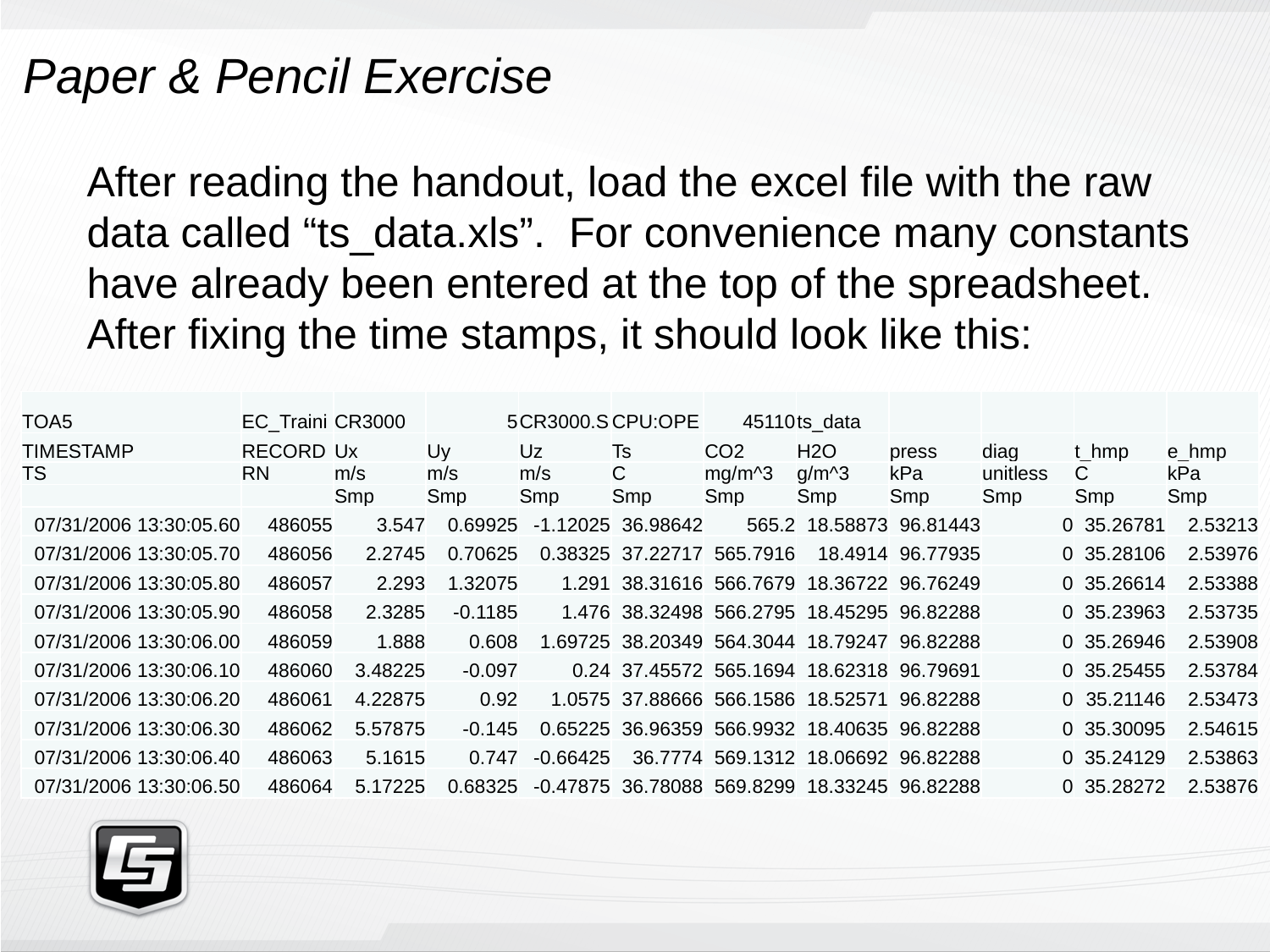

# Paper & Pencil Exercise
After reading the handout, load the excel file with the raw data called “ts_data.xls”.  For convenience many constants have already been entered at the top of the spreadsheet.  After fixing the time stamps, it should look like this:
| TOA5 | EC\_Traini | CR3000 | 5 | CR3000.S | CPU:OPE | 45110 | ts\_data |  |  |  |  |
| --- | --- | --- | --- | --- | --- | --- | --- | --- | --- | --- | --- |
| TIMESTAMP | RECORD | Ux | Uy | Uz | Ts | CO2 | H2O | press | diag | t\_hmp | e\_hmp |
| TS | RN | m/s | m/s | m/s | C | mg/m^3 | g/m^3 | kPa | unitless | C | kPa |
|  |  | Smp | Smp | Smp | Smp | Smp | Smp | Smp | Smp | Smp | Smp |
| 07/31/2006 13:30:05.60 | 486055 | 3.547 | 0.69925 | -1.12025 | 36.98642 | 565.2 | 18.58873 | 96.81443 | 0 | 35.26781 | 2.53213 |
| 07/31/2006 13:30:05.70 | 486056 | 2.2745 | 0.70625 | 0.38325 | 37.22717 | 565.7916 | 18.4914 | 96.77935 | 0 | 35.28106 | 2.53976 |
| 07/31/2006 13:30:05.80 | 486057 | 2.293 | 1.32075 | 1.291 | 38.31616 | 566.7679 | 18.36722 | 96.76249 | 0 | 35.26614 | 2.53388 |
| 07/31/2006 13:30:05.90 | 486058 | 2.3285 | -0.1185 | 1.476 | 38.32498 | 566.2795 | 18.45295 | 96.82288 | 0 | 35.23963 | 2.53735 |
| 07/31/2006 13:30:06.00 | 486059 | 1.888 | 0.608 | 1.69725 | 38.20349 | 564.3044 | 18.79247 | 96.82288 | 0 | 35.26946 | 2.53908 |
| 07/31/2006 13:30:06.10 | 486060 | 3.48225 | -0.097 | 0.24 | 37.45572 | 565.1694 | 18.62318 | 96.79691 | 0 | 35.25455 | 2.53784 |
| 07/31/2006 13:30:06.20 | 486061 | 4.22875 | 0.92 | 1.0575 | 37.88666 | 566.1586 | 18.52571 | 96.82288 | 0 | 35.21146 | 2.53473 |
| 07/31/2006 13:30:06.30 | 486062 | 5.57875 | -0.145 | 0.65225 | 36.96359 | 566.9932 | 18.40635 | 96.82288 | 0 | 35.30095 | 2.54615 |
| 07/31/2006 13:30:06.40 | 486063 | 5.1615 | 0.747 | -0.66425 | 36.7774 | 569.1312 | 18.06692 | 96.82288 | 0 | 35.24129 | 2.53863 |
| 07/31/2006 13:30:06.50 | 486064 | 5.17225 | 0.68325 | -0.47875 | 36.78088 | 569.8299 | 18.33245 | 96.82288 | 0 | 35.28272 | 2.53876 |